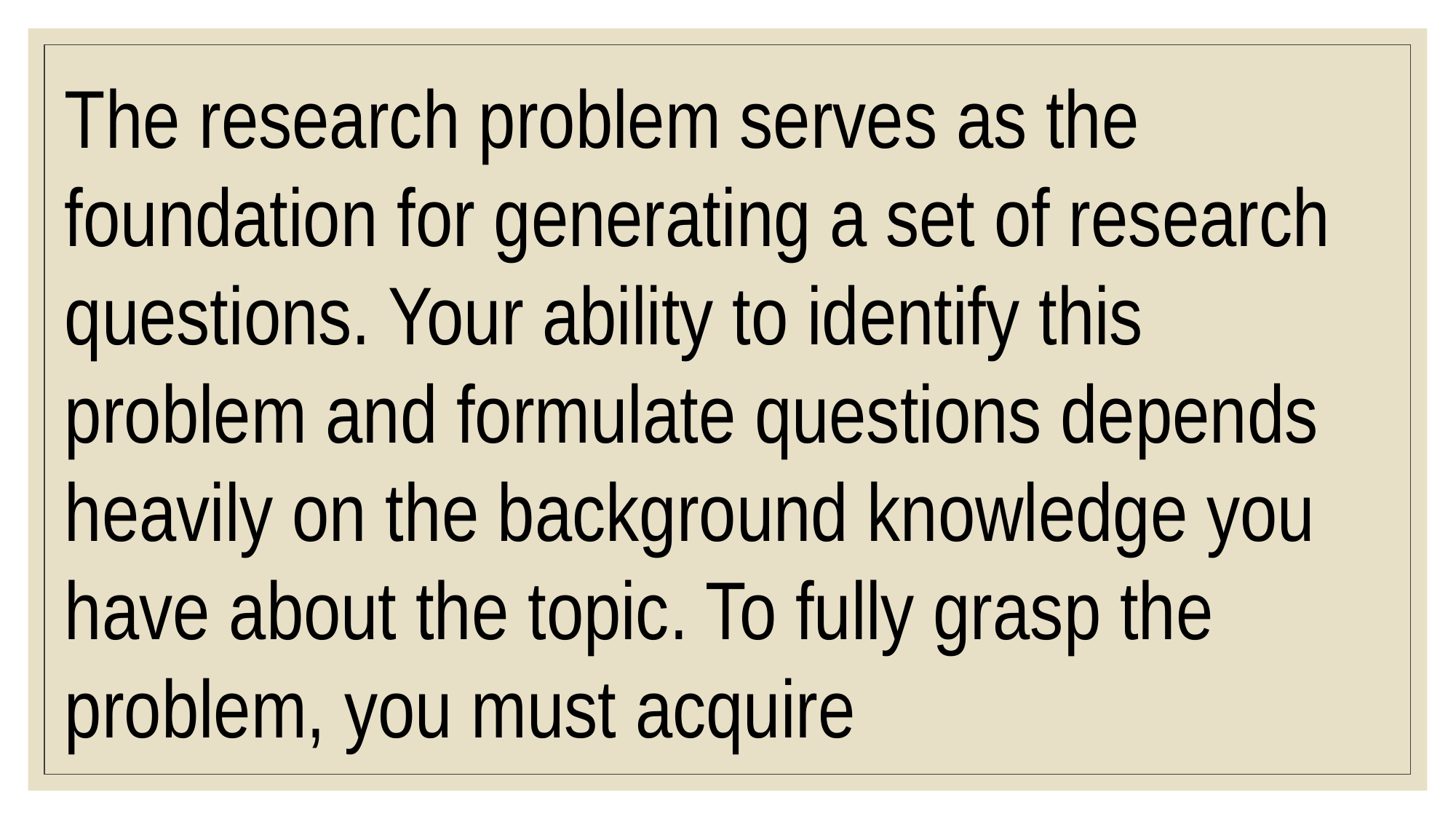

The research problem serves as the foundation for generating a set of research questions. Your ability to identify this problem and formulate questions depends heavily on the background knowledge you have about the topic. To fully grasp the problem, you must acquire